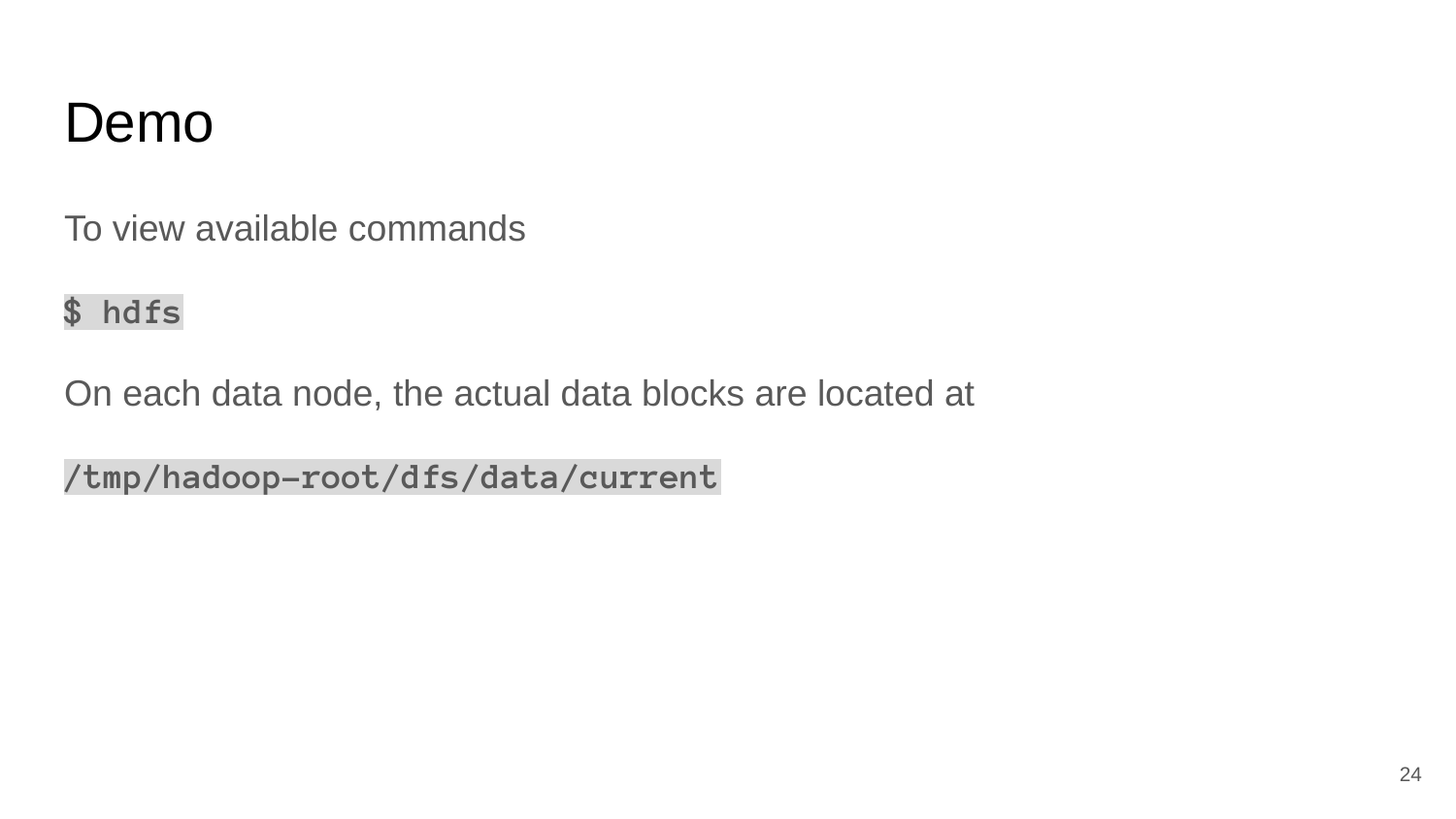

# Demo
To view available commands
$ hdfs
On each data node, the actual data blocks are located at
/tmp/hadoop-root/dfs/data/current

24